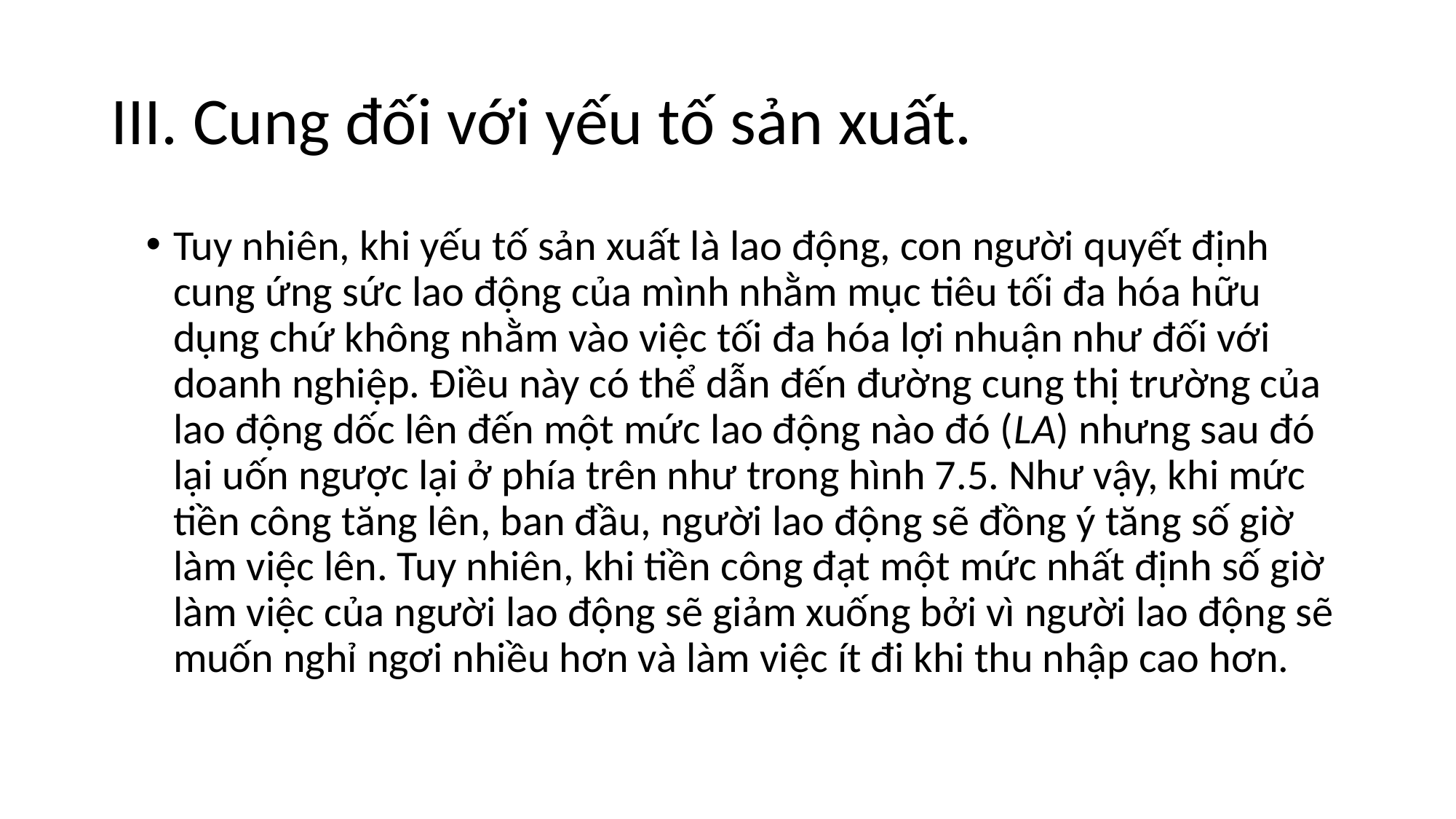

# III. Cung đối với yếu tố sản xuất.
Tuy nhiên, khi yếu tố sản xuất là lao động, con người quyết định cung ứng sức lao động của mình nhằm mục tiêu tối đa hóa hữu dụng chứ không nhằm vào việc tối đa hóa lợi nhuận như đối với doanh nghiệp. Điều này có thể dẫn đến đường cung thị trường của lao động dốc lên đến một mức lao động nào đó (LA) nhưng sau đó lại uốn ngược lại ở phía trên như trong hình 7.5. Như vậy, khi mức tiền công tăng lên, ban đầu, người lao động sẽ đồng ý tăng số giờ làm việc lên. Tuy nhiên, khi tiền công đạt một mức nhất định số giờ làm việc của người lao động sẽ giảm xuống bởi vì người lao động sẽ muốn nghỉ ngơi nhiều hơn và làm việc ít đi khi thu nhập cao hơn.